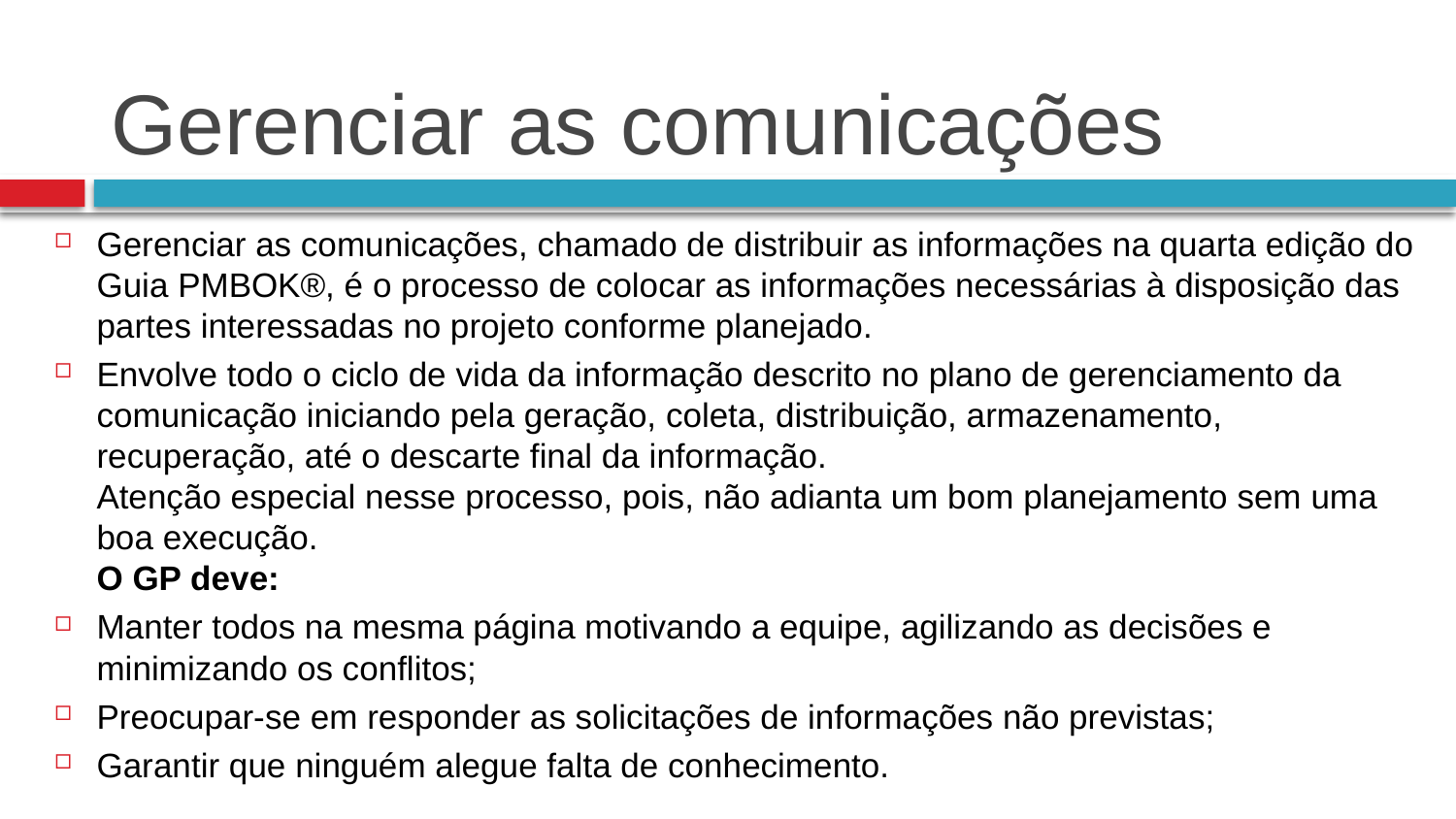

# Gerenciar as comunicações
Gerenciar as comunicações, chamado de distribuir as informações na quarta edição do Guia PMBOK®, é o processo de colocar as informações necessárias à disposição das partes interessadas no projeto conforme planejado.
Envolve todo o ciclo de vida da informação descrito no plano de gerenciamento da comunicação iniciando pela geração, coleta, distribuição, armazenamento, recuperação, até o descarte final da informação.
Atenção especial nesse processo, pois, não adianta um bom planejamento sem uma boa execução.
O GP deve:
Manter todos na mesma página motivando a equipe, agilizando as decisões e minimizando os conflitos;
Preocupar-se em responder as solicitações de informações não previstas;
Garantir que ninguém alegue falta de conhecimento.